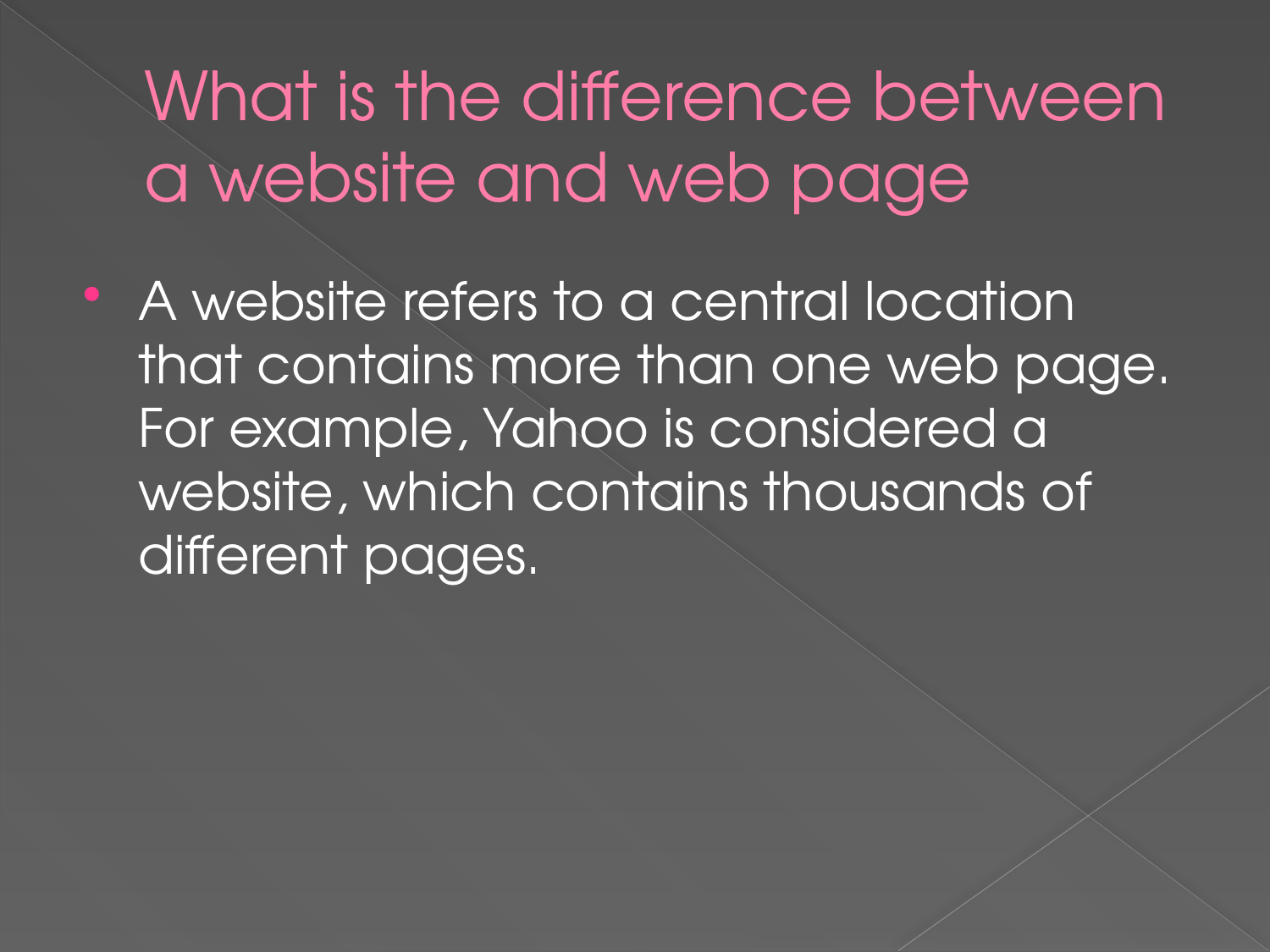

# What is the difference between a website and web page
A website refers to a central location that contains more than one web page. For example, Yahoo is considered a website, which contains thousands of different pages.